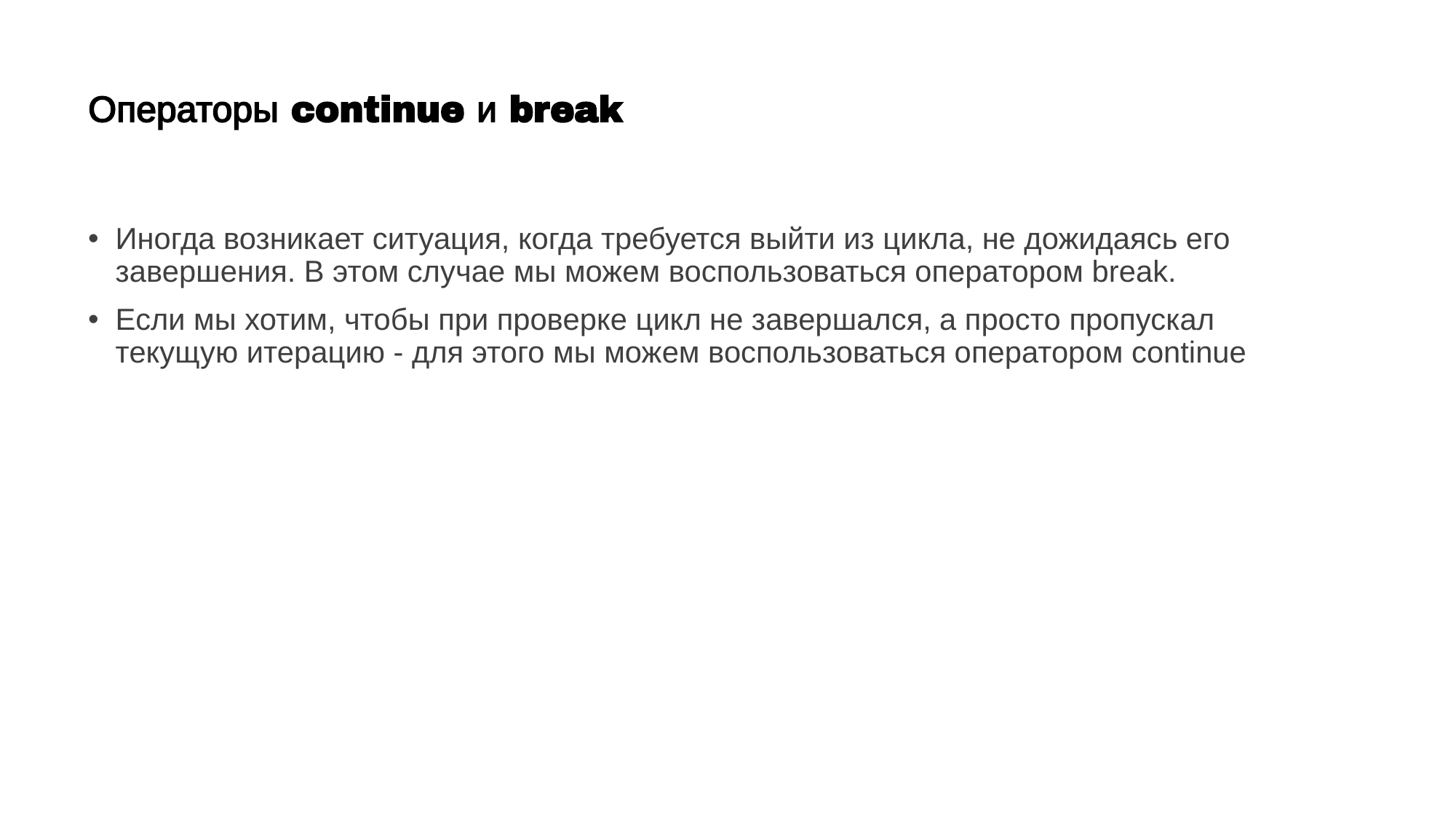

# Операторы continue и break
Иногда возникает ситуация, когда требуется выйти из цикла, не дожидаясь его завершения. В этом случае мы можем воспользоваться оператором break.
Если мы хотим, чтобы при проверке цикл не завершался, а просто пропускал текущую итерацию - для этого мы можем воспользоваться оператором continue